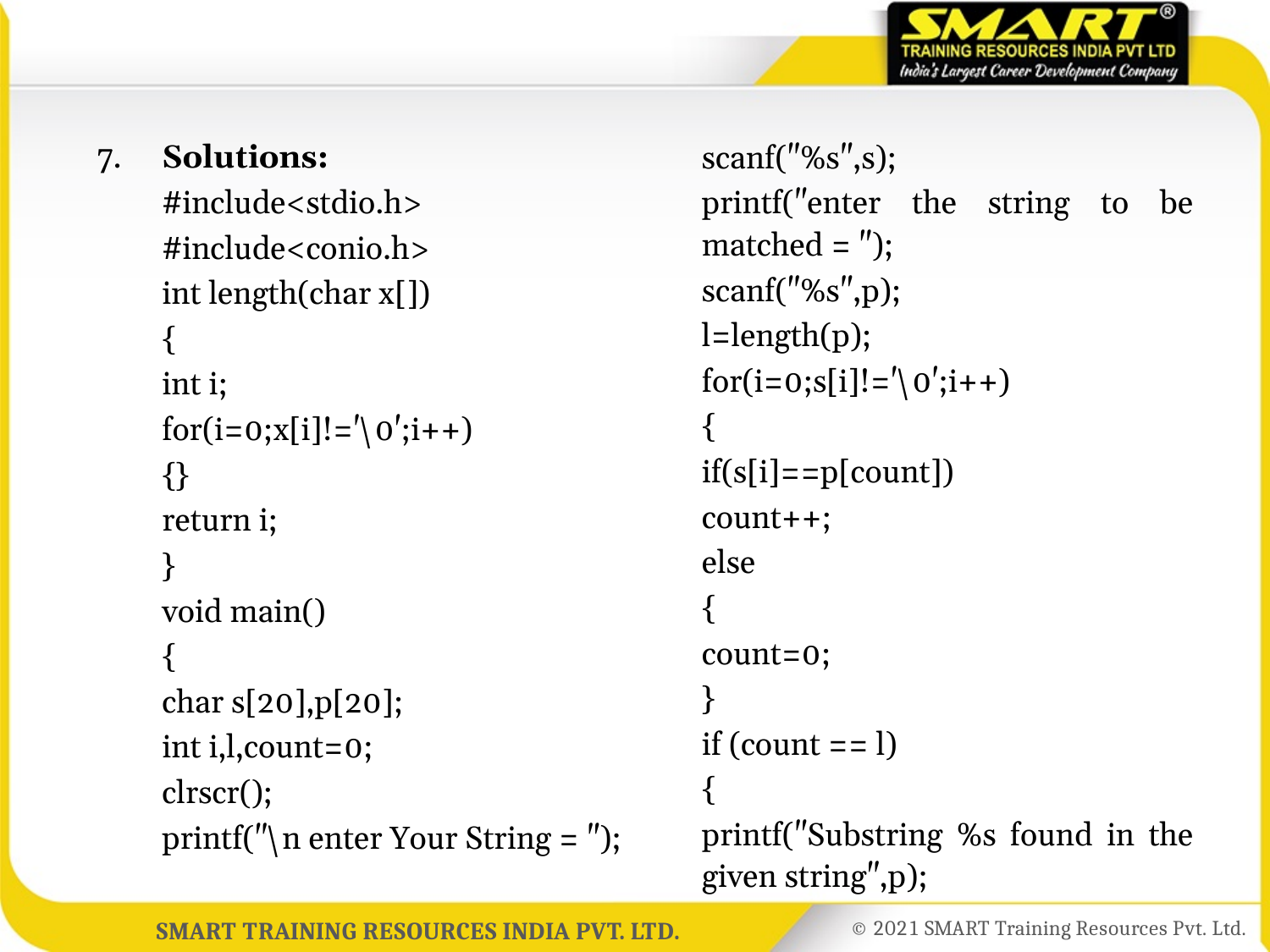

7.	Solutions:
	#include<stdio.h>
	#include<conio.h>
	int length(char x[])
	{
	int i;
	for(i=0;x[i]!='\0';i++)
	{}
	return i;
	}
	void main()
	{
	char s[20],p[20];
	int i,l,count=0;
	clrscr();
	printf("\n enter Your String = ");

	scanf("%s",s);
	printf("enter the string to be matched = ");
	scanf("%s",p);
	l=length(p);
	for(i=0;s[i]!='\0';i++)
	{
	if(s[i]==p[count])
	count++;
	else
	{
	count=0;
	}
	if (count == l)
	{
	printf("Substring %s found in the given string",p);